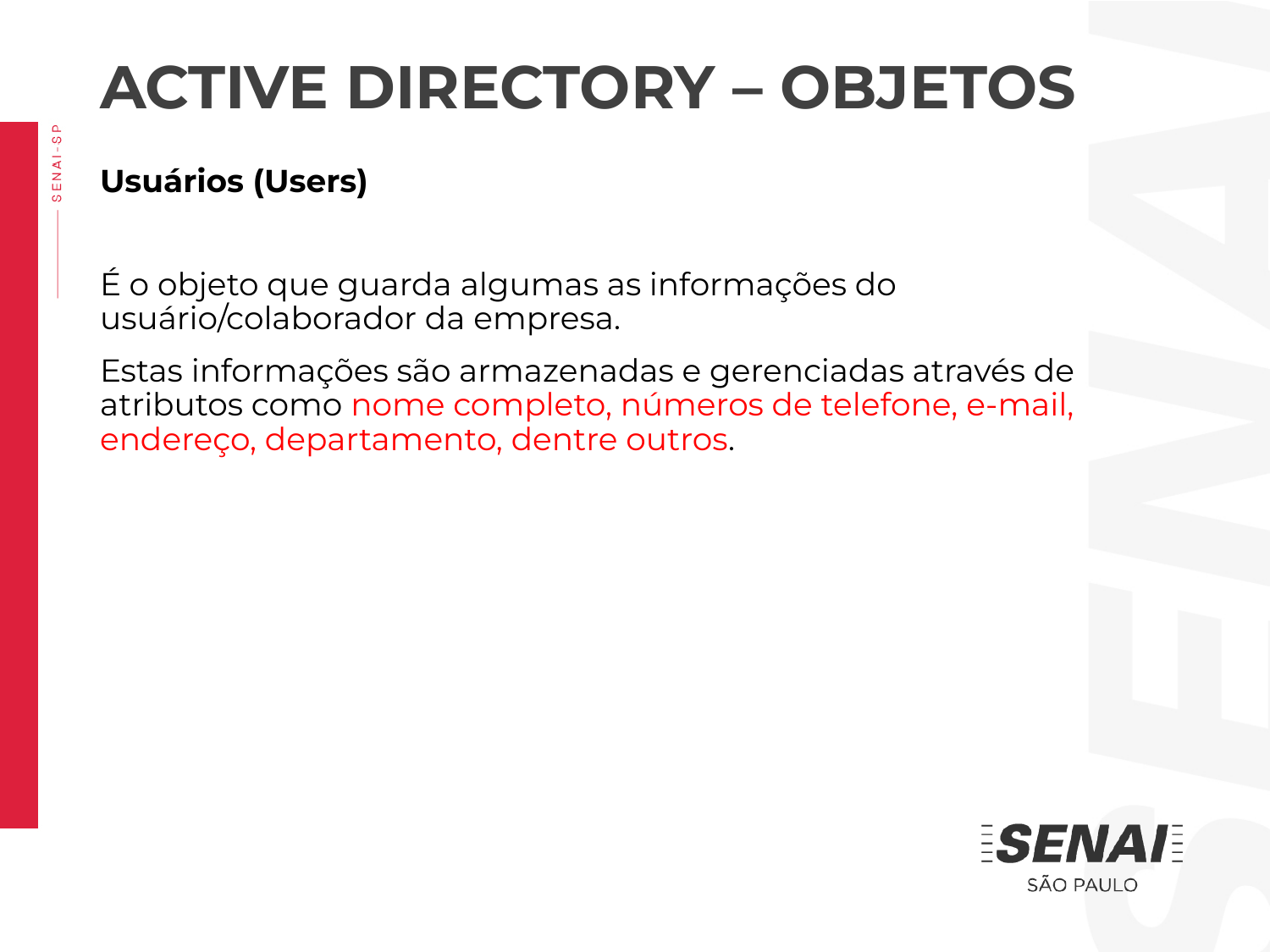

ACTIVE DIRECTORY – OBJETOS
Usuários (Users)

É o objeto que guarda algumas as informações do usuário/colaborador da empresa.
Estas informações são armazenadas e gerenciadas através de atributos como nome completo, números de telefone, e-mail, endereço, departamento, dentre outros.